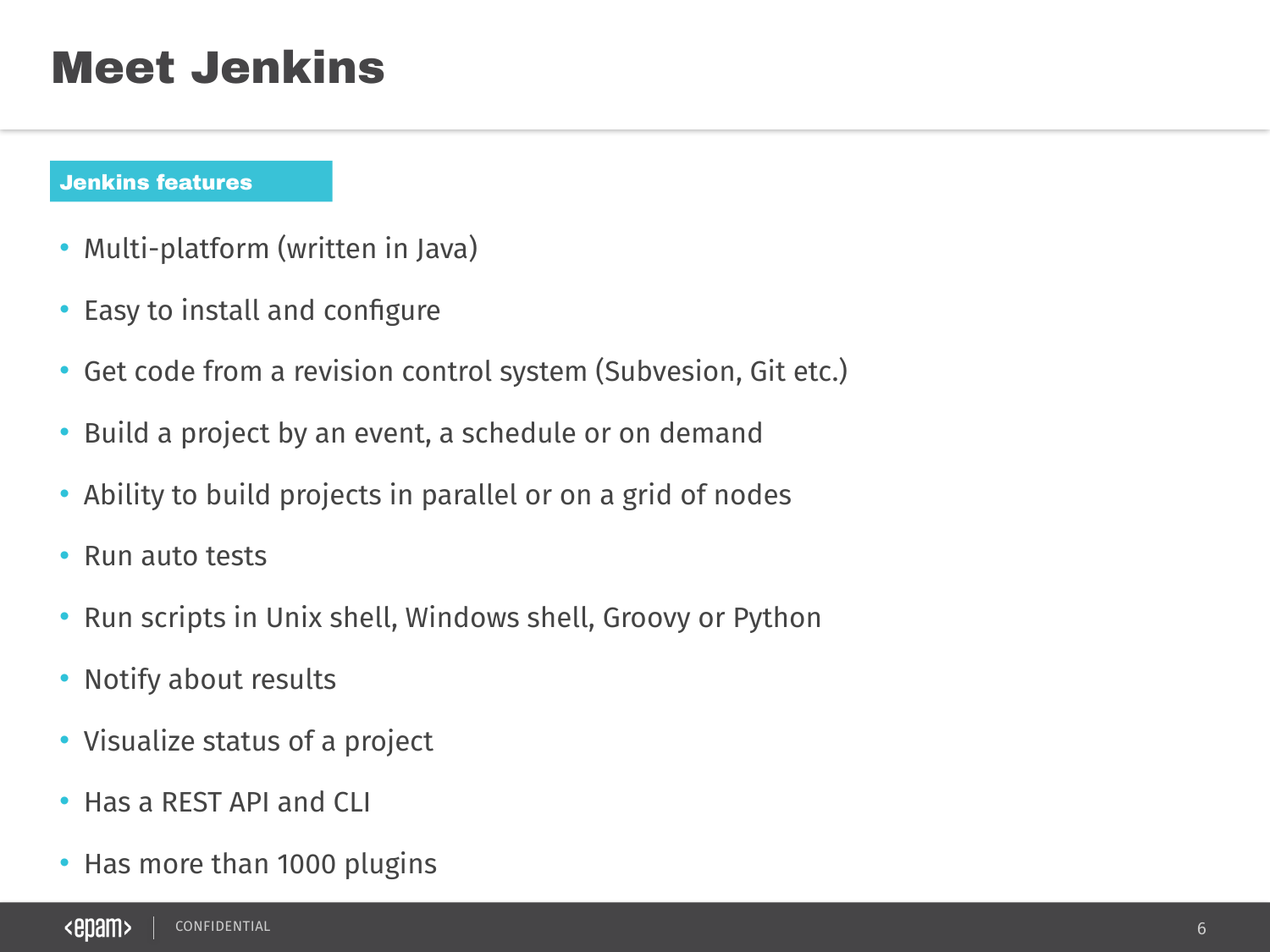

Meet Jenkins
Jenkins features
Multi-platform (written in Java)
Easy to install and configure
Get code from a revision control system (Subvesion, Git etc.)
Build a project by an event, a schedule or on demand
Ability to build projects in parallel or on a grid of nodes
Run auto tests
Run scripts in Unix shell, Windows shell, Groovy or Python
Notify about results
Visualize status of a project
Has a REST API and CLI
Has more than 1000 plugins